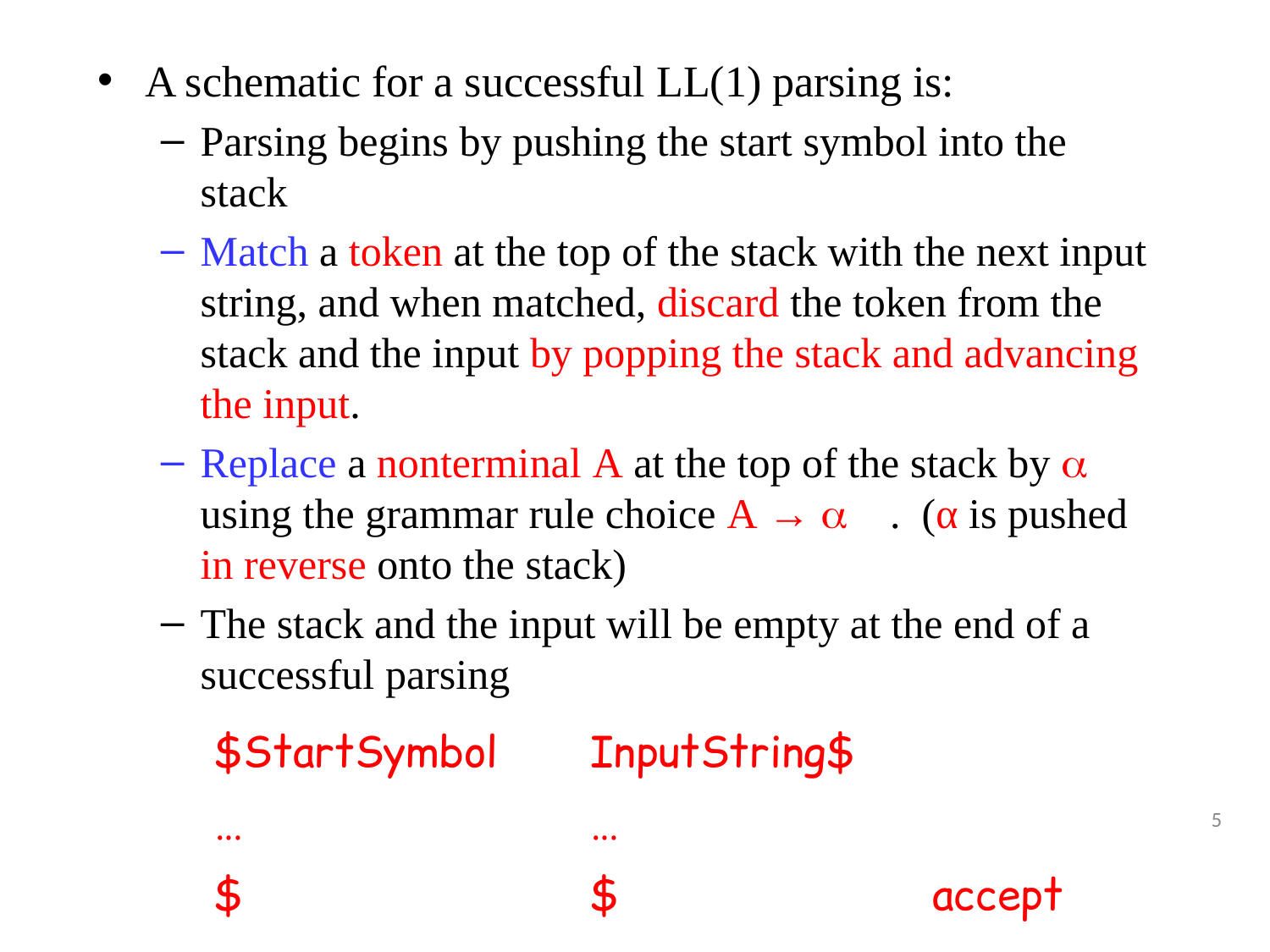

A schematic for a successful LL(1) parsing is:
Parsing begins by pushing the start symbol into the stack
Match a token at the top of the stack with the next input string, and when matched, discard the token from the stack and the input by popping the stack and advancing the input.
Replace a nonterminal A at the top of the stack by α using the grammar rule choice A → α    .  (α is pushed in reverse onto the stack)
The stack and the input will be empty at the end of a successful parsing
| $StartSymbol | InputString$ |  |
| --- | --- | --- |
| … | … |  |
| $ | $ | accept |
5